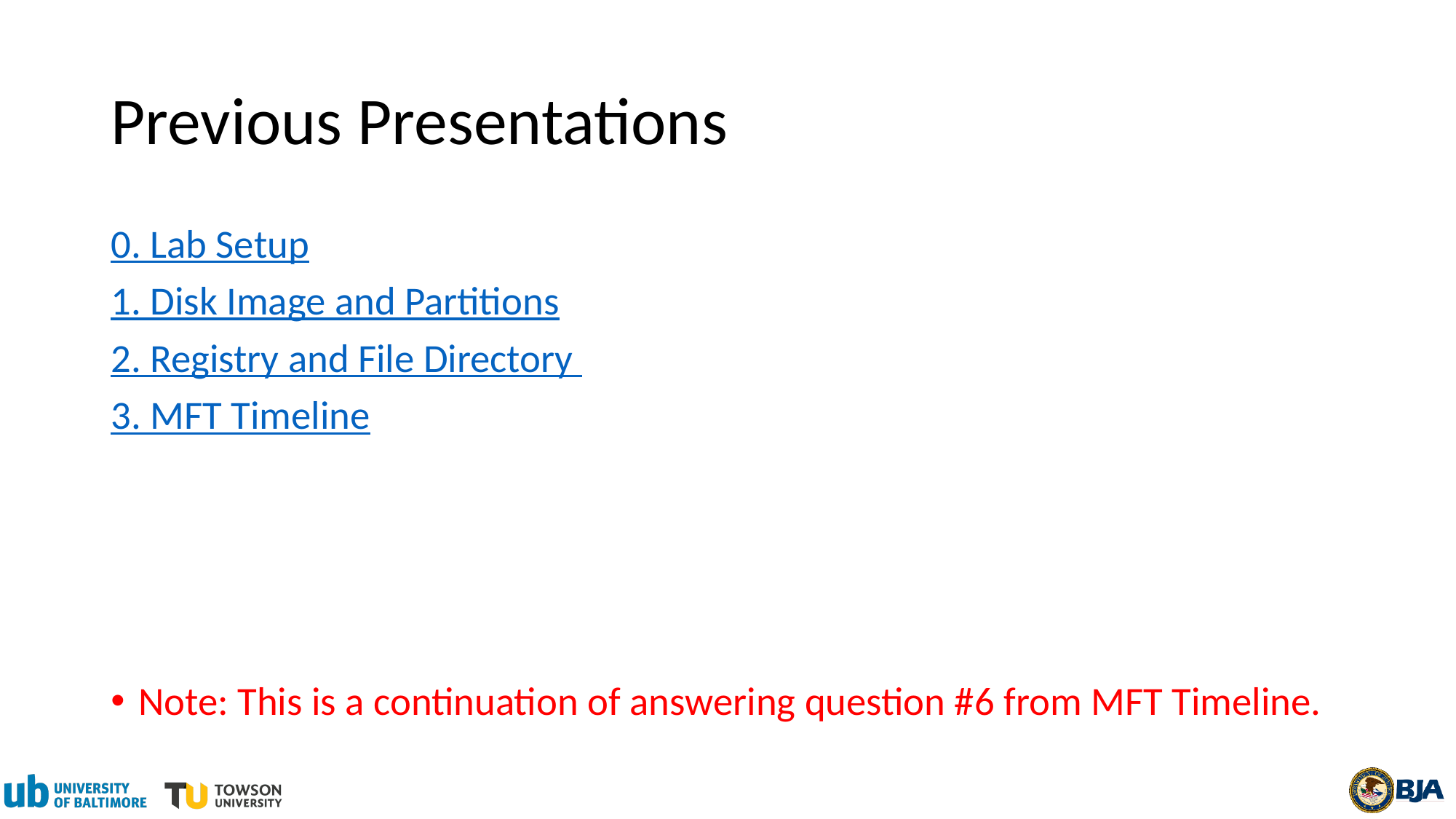

# Previous Presentations
0. Lab Setup
1. Disk Image and Partitions
2. Registry and File Directory
3. MFT Timeline

Note: This is a continuation of answering question #6 from MFT Timeline.